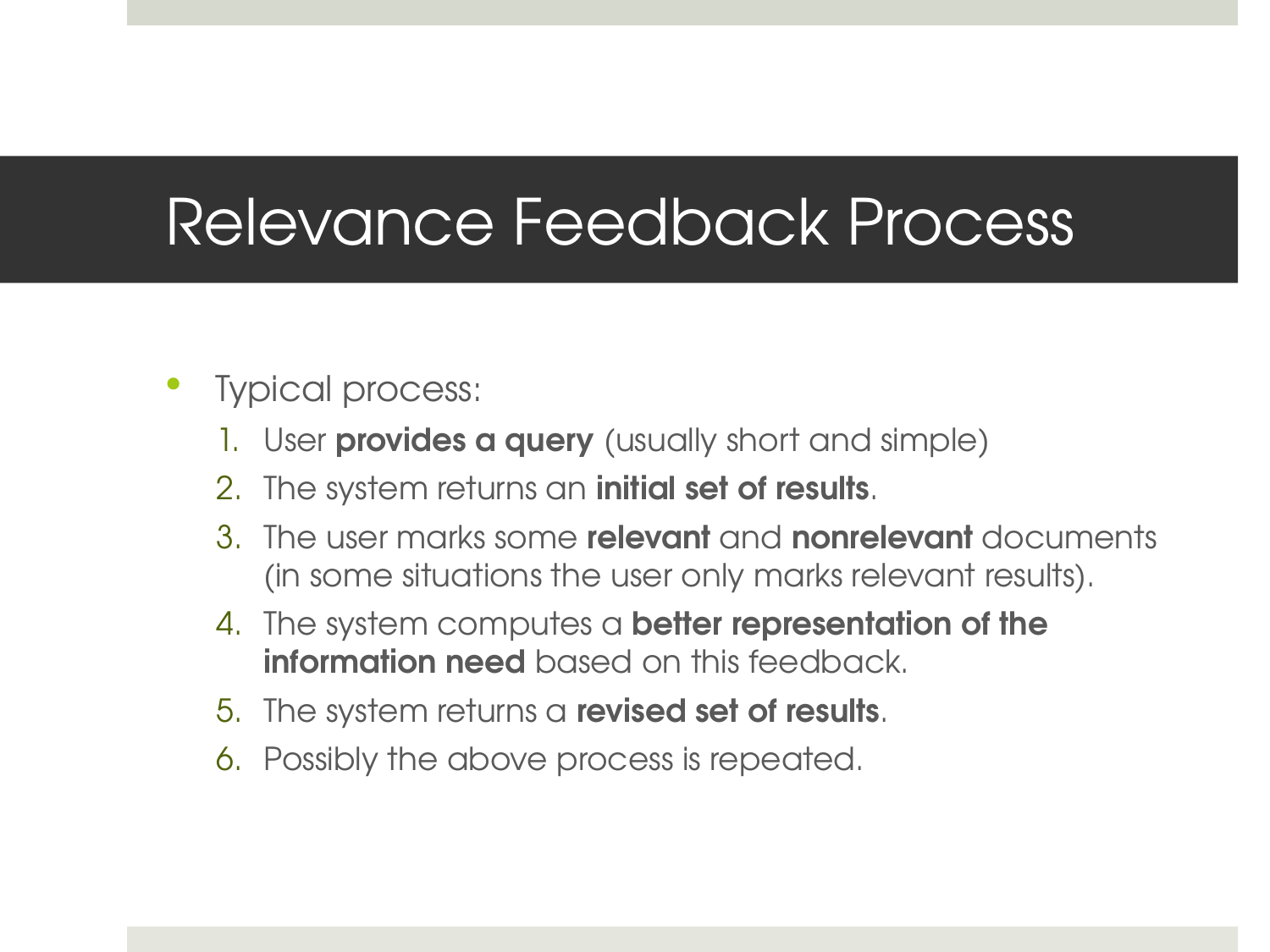

# Relevance Feedback Process
Typical process:
User provides a query (usually short and simple)
The system returns an initial set of results.
The user marks some relevant and nonrelevant documents (in some situations the user only marks relevant results).
The system computes a better representation of the information need based on this feedback.
The system returns a revised set of results.
Possibly the above process is repeated.